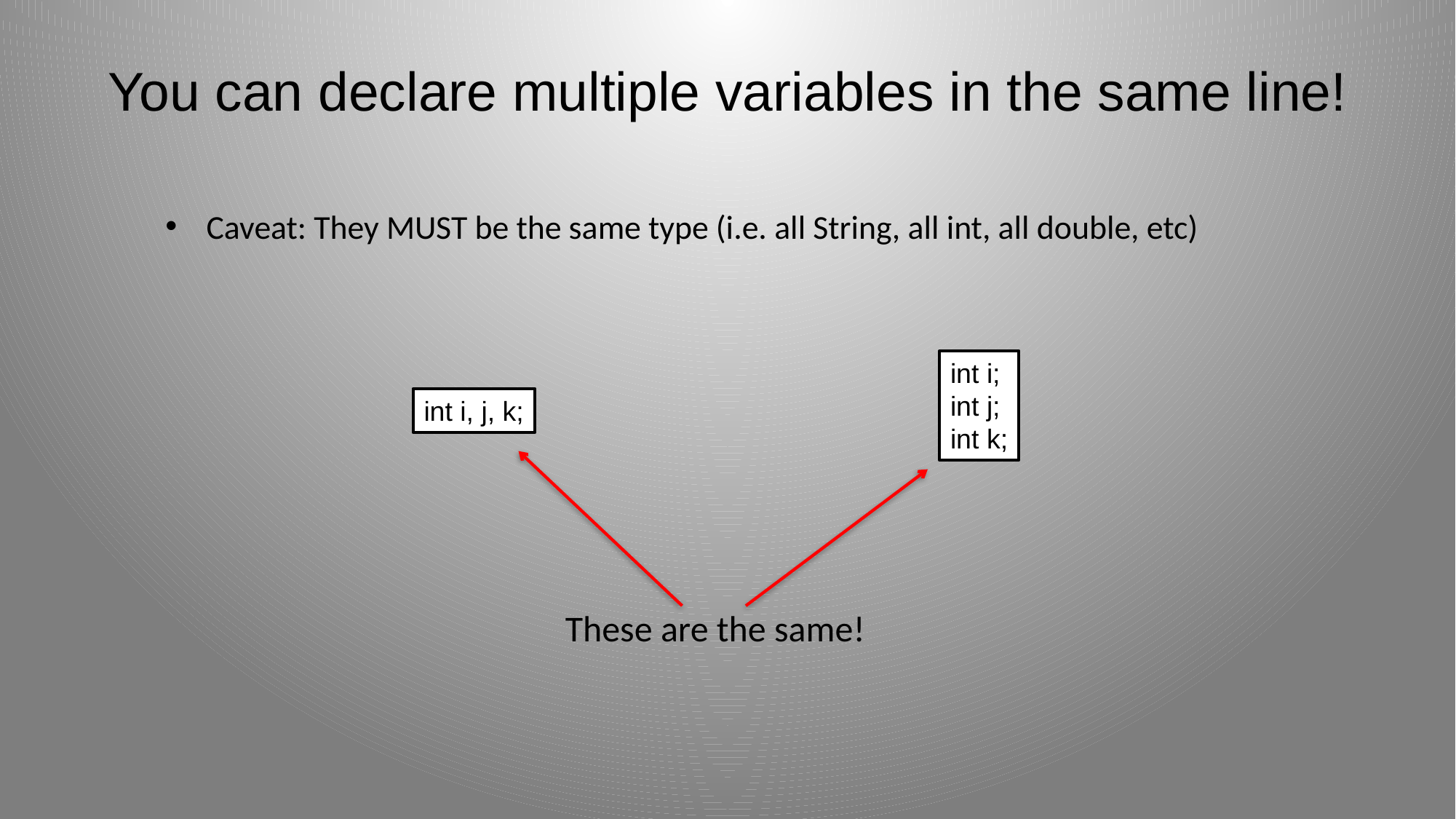

# You can declare multiple variables in the same line!
Caveat: They MUST be the same type (i.e. all String, all int, all double, etc)
int i;
int j;
int k;
int i, j, k;
These are the same!